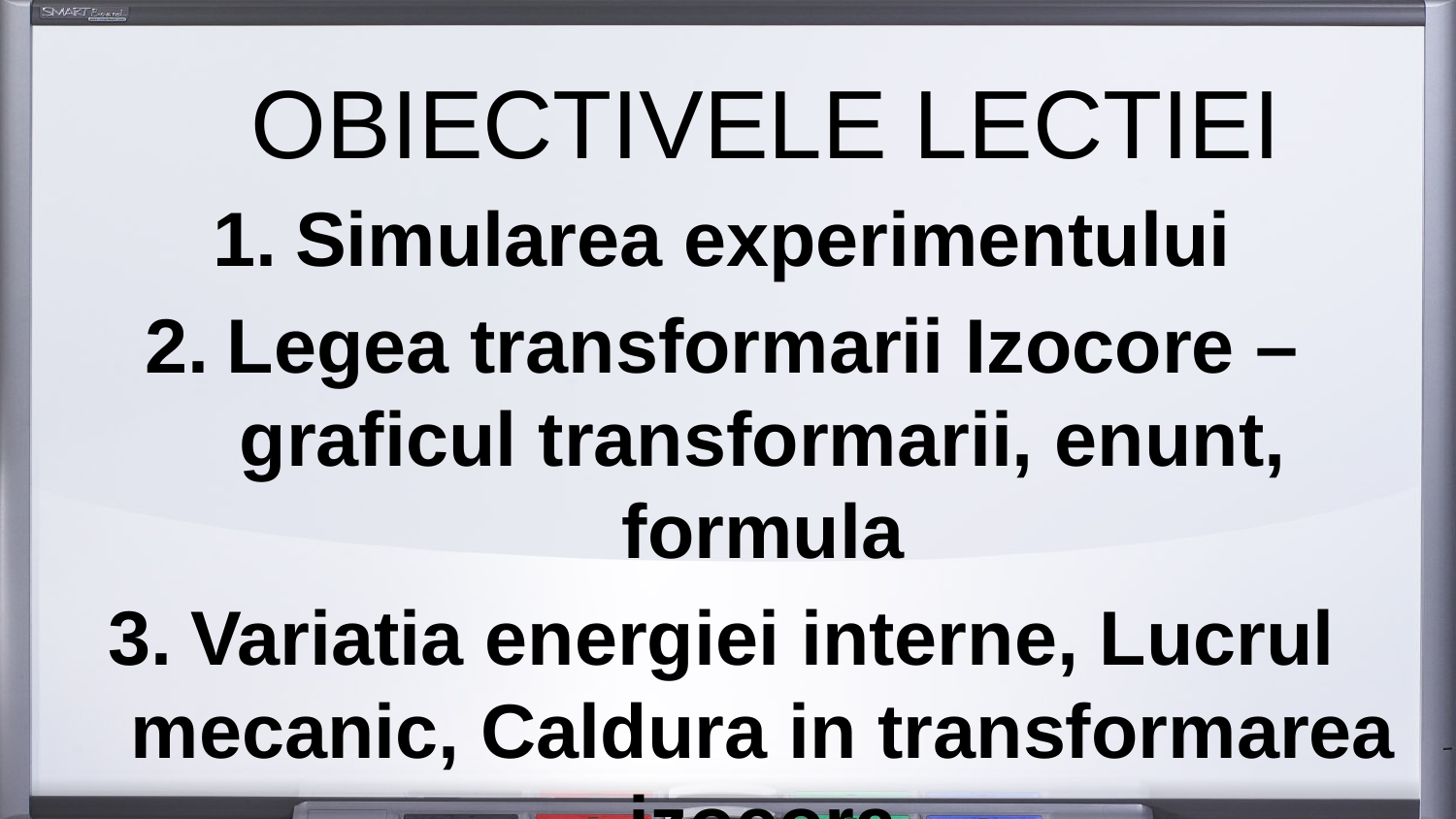

OBIECTIVELE LECTIEI
Simularea experimentului
Legea transformarii Izocore – graficul transformarii, enunt, formula
Variatia energiei interne, Lucrul mecanic, Caldura in transformarea izocora